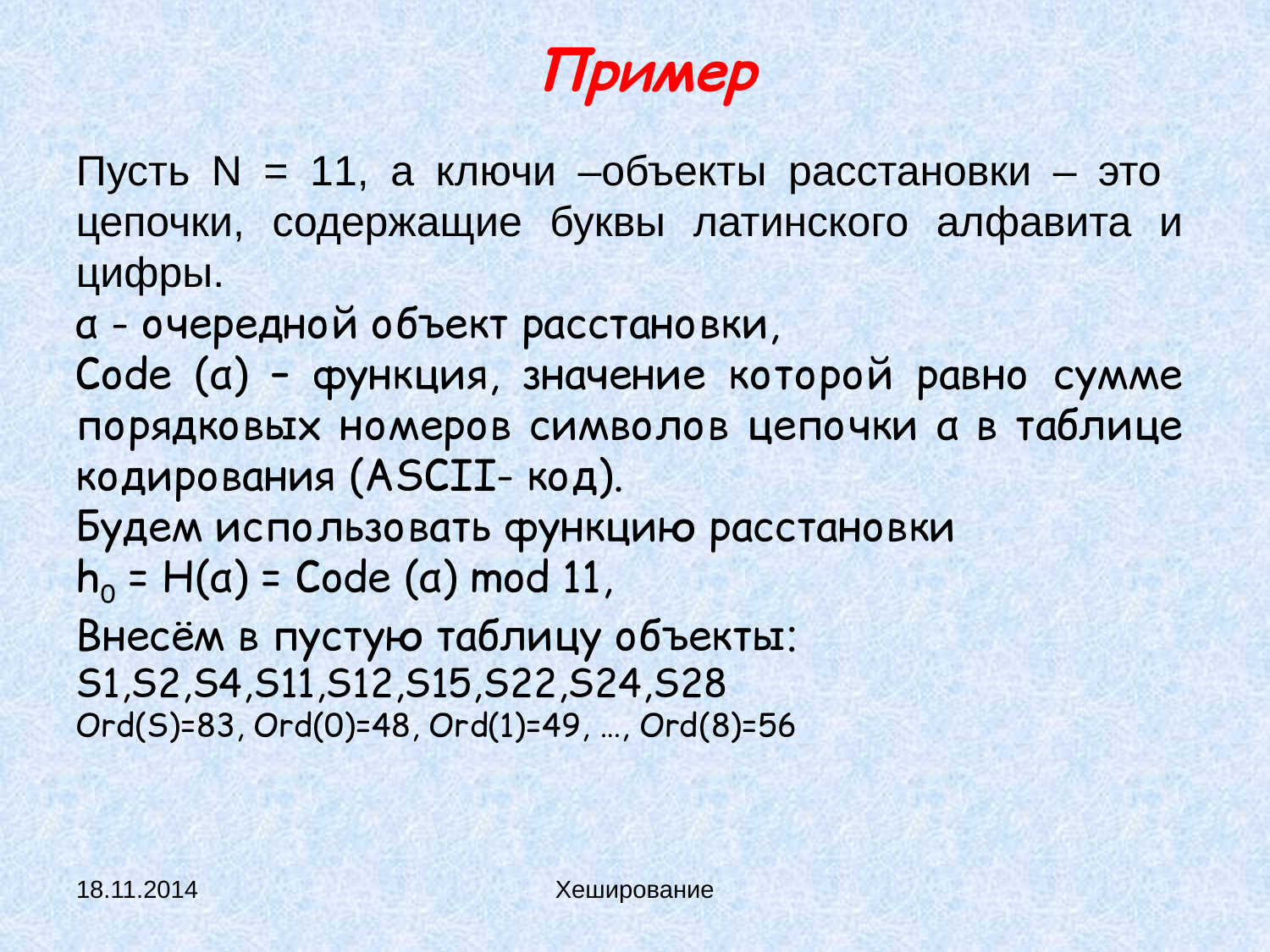

# Пример
Пусть N = 11, а ключи –объекты расстановки – это  цепочки, содержащие буквы латинского алфавита и цифры.
α - очередной объект расстановки,
Code (α) – функция, значение которой равно сумме порядковых номеров символов цепочки α в таблице кодирования (ASCII- код).
Будем использовать функцию расстановки
h0 = H(α) = Code (α) mod 11,
Внесём в пустую таблицу объекты:
S1,S2,S4,S11,S12,S15,S22,S24,S28
Ord(S)=83, Ord(0)=48, Ord(1)=49, …, Ord(8)=56
18.11.2014
Хеширование
20